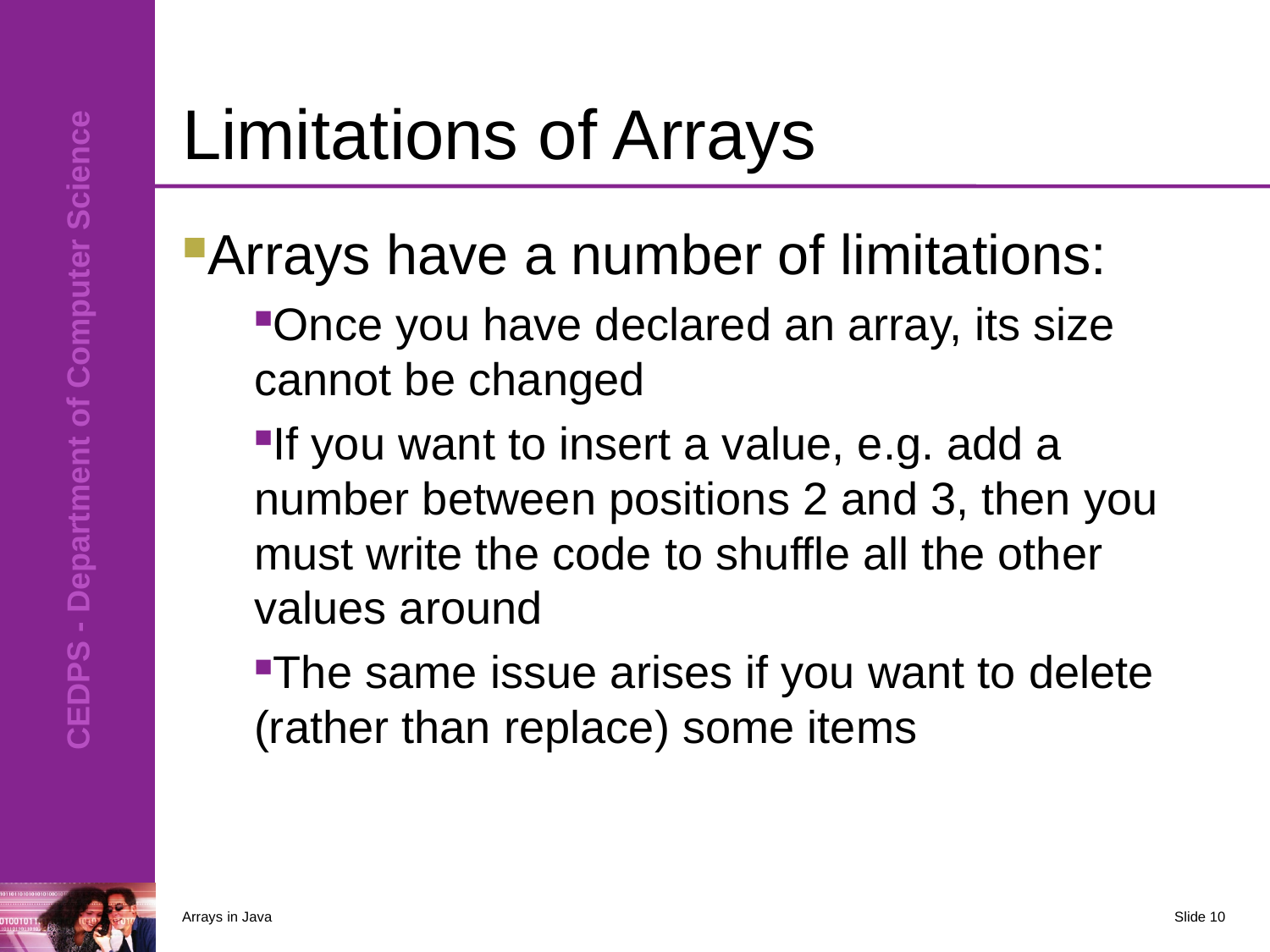

# Limitations of Arrays
Arrays have a number of limitations:
Once you have declared an array, its size cannot be changed
If you want to insert a value, e.g. add a number between positions 2 and 3, then you must write the code to shuffle all the other values around
The same issue arises if you want to delete (rather than replace) some items
Arrays in Java
Slide 10